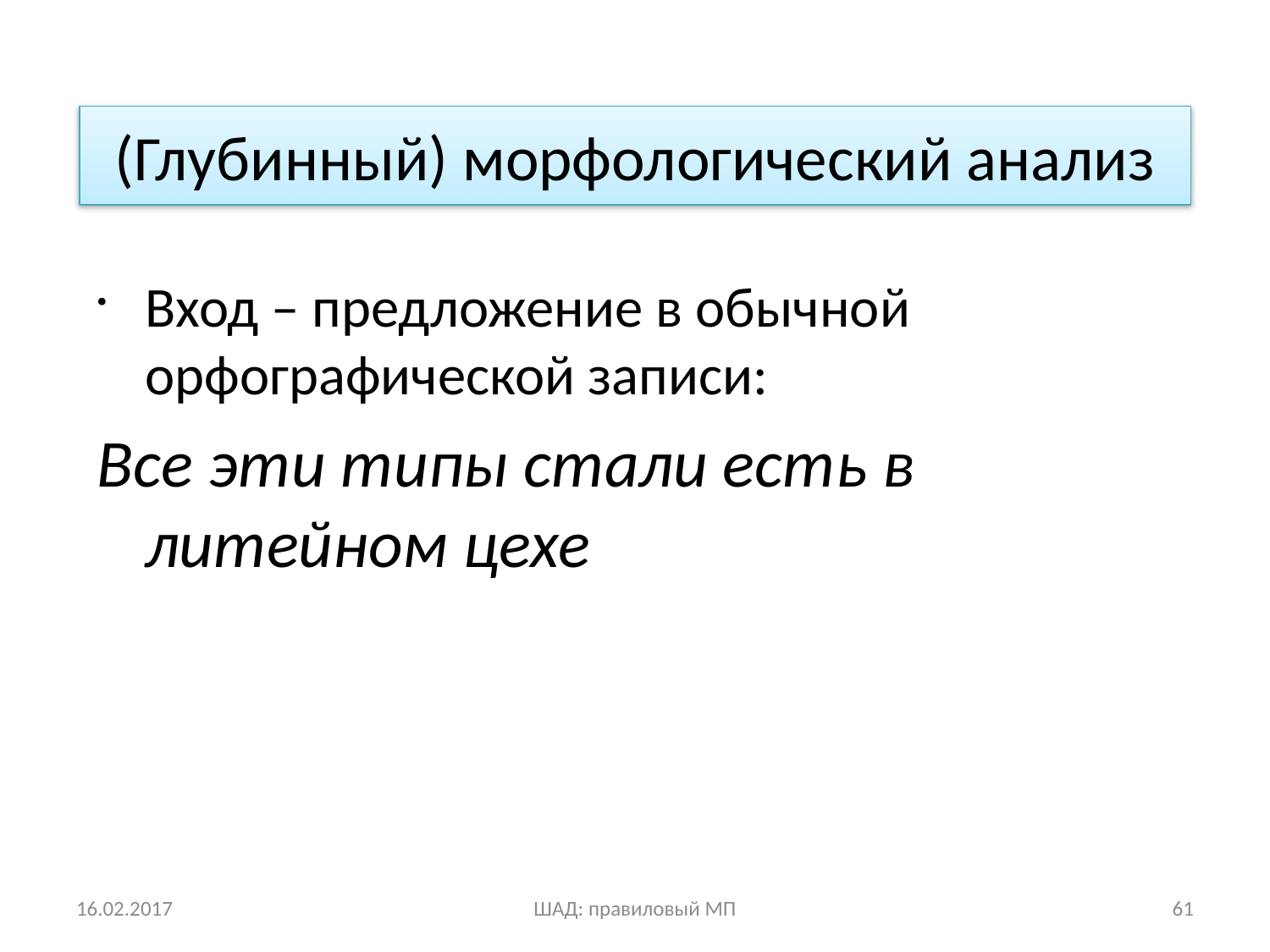

# (Глубинный) морфологический анализ
Вход – предложение в обычной орфографической записи:
Все эти типы стали есть в литейном цехе

16.02.2017
ШАД: правиловый МП
61